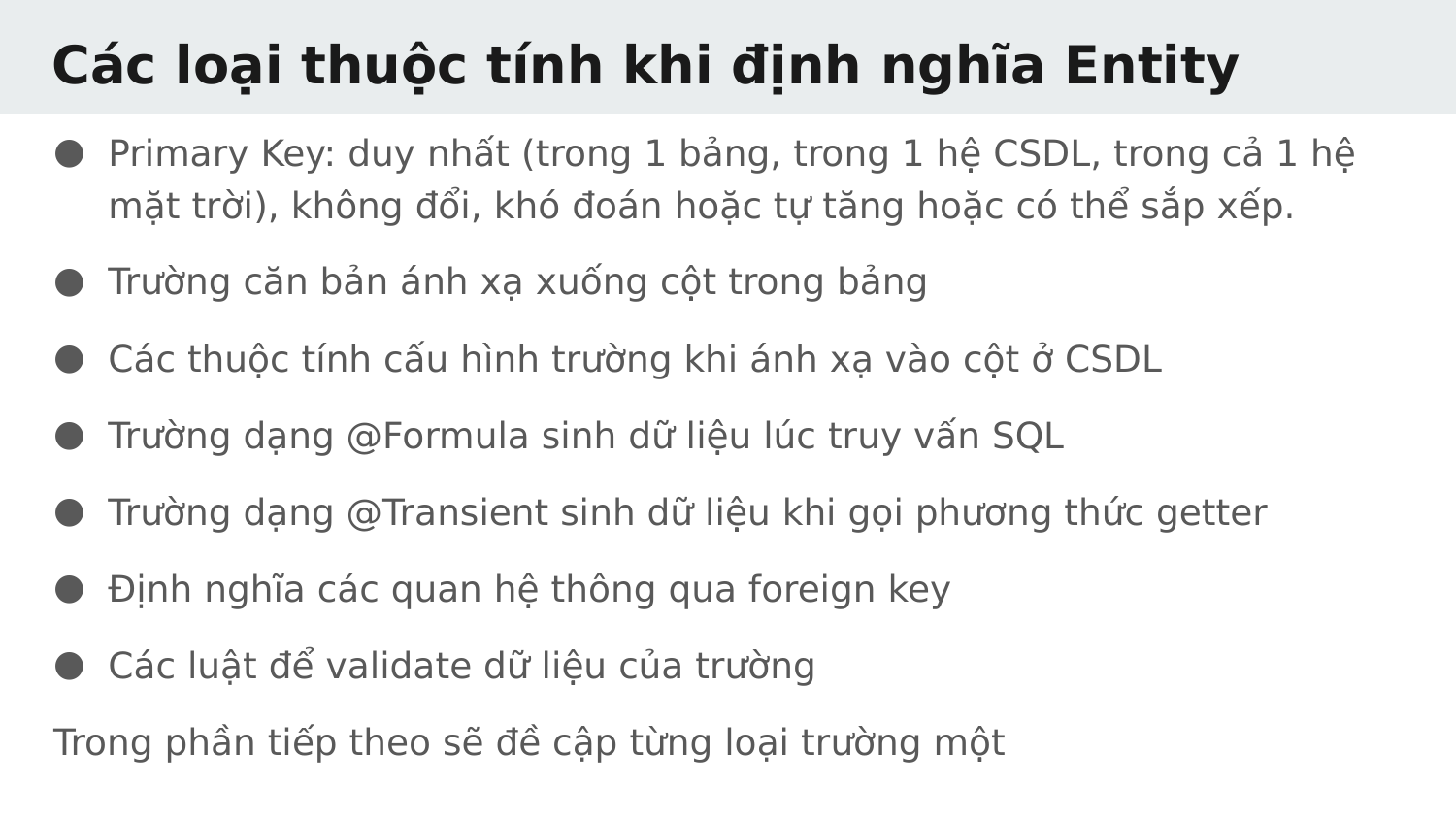

# Các loại thuộc tính khi định nghĩa Entity
Primary Key: duy nhất (trong 1 bảng, trong 1 hệ CSDL, trong cả 1 hệ mặt trời), không đổi, khó đoán hoặc tự tăng hoặc có thể sắp xếp.
Trường căn bản ánh xạ xuống cột trong bảng
Các thuộc tính cấu hình trường khi ánh xạ vào cột ở CSDL
Trường dạng @Formula sinh dữ liệu lúc truy vấn SQL
Trường dạng @Transient sinh dữ liệu khi gọi phương thức getter
Định nghĩa các quan hệ thông qua foreign key
Các luật để validate dữ liệu của trường
Trong phần tiếp theo sẽ đề cập từng loại trường một